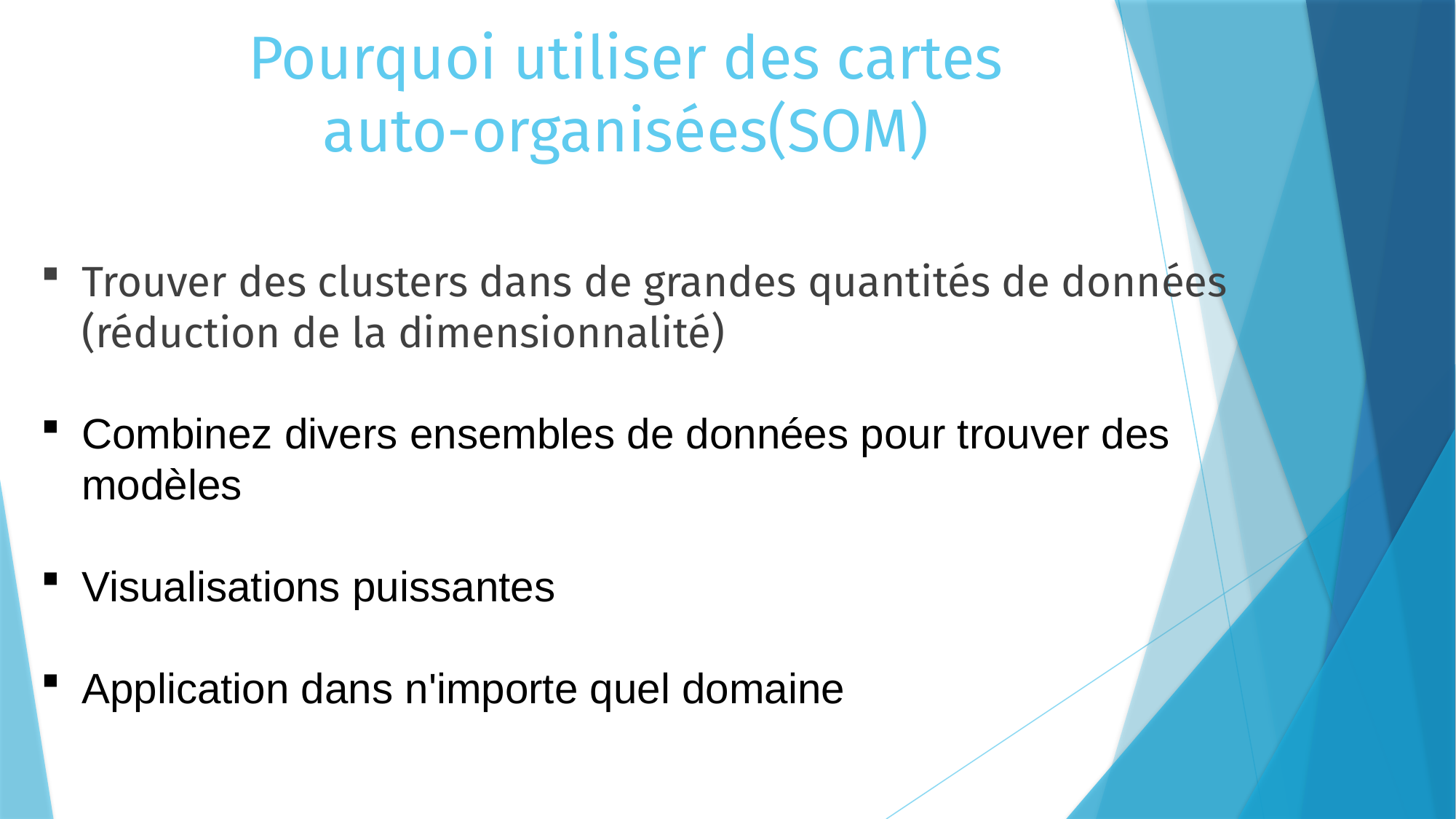

# Pourquoi utiliser des cartes auto-organisées(SOM)

Trouver des clusters dans de grandes quantités de données (réduction de la dimensionnalité)

Combinez divers ensembles de données pour trouver des modèles

Visualisations puissantes

Application dans n'importe quel domaine